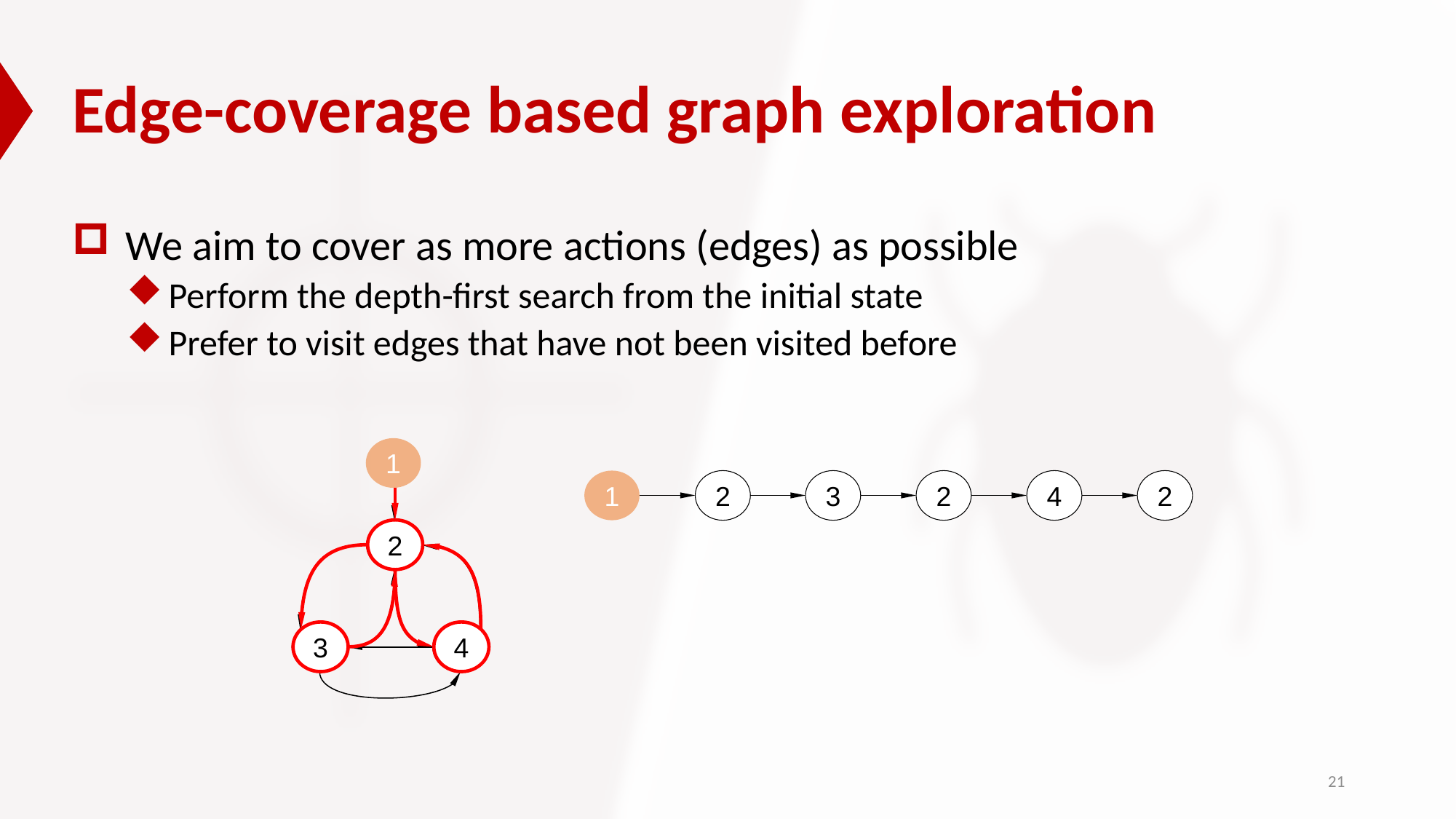

# Edge-coverage based graph exploration
We aim to cover as more actions (edges) as possible
Perform the depth-first search from the initial state
Prefer to visit edges that have not been visited before
1
2
3
4
1
2
3
2
4
2
2
3
4
21